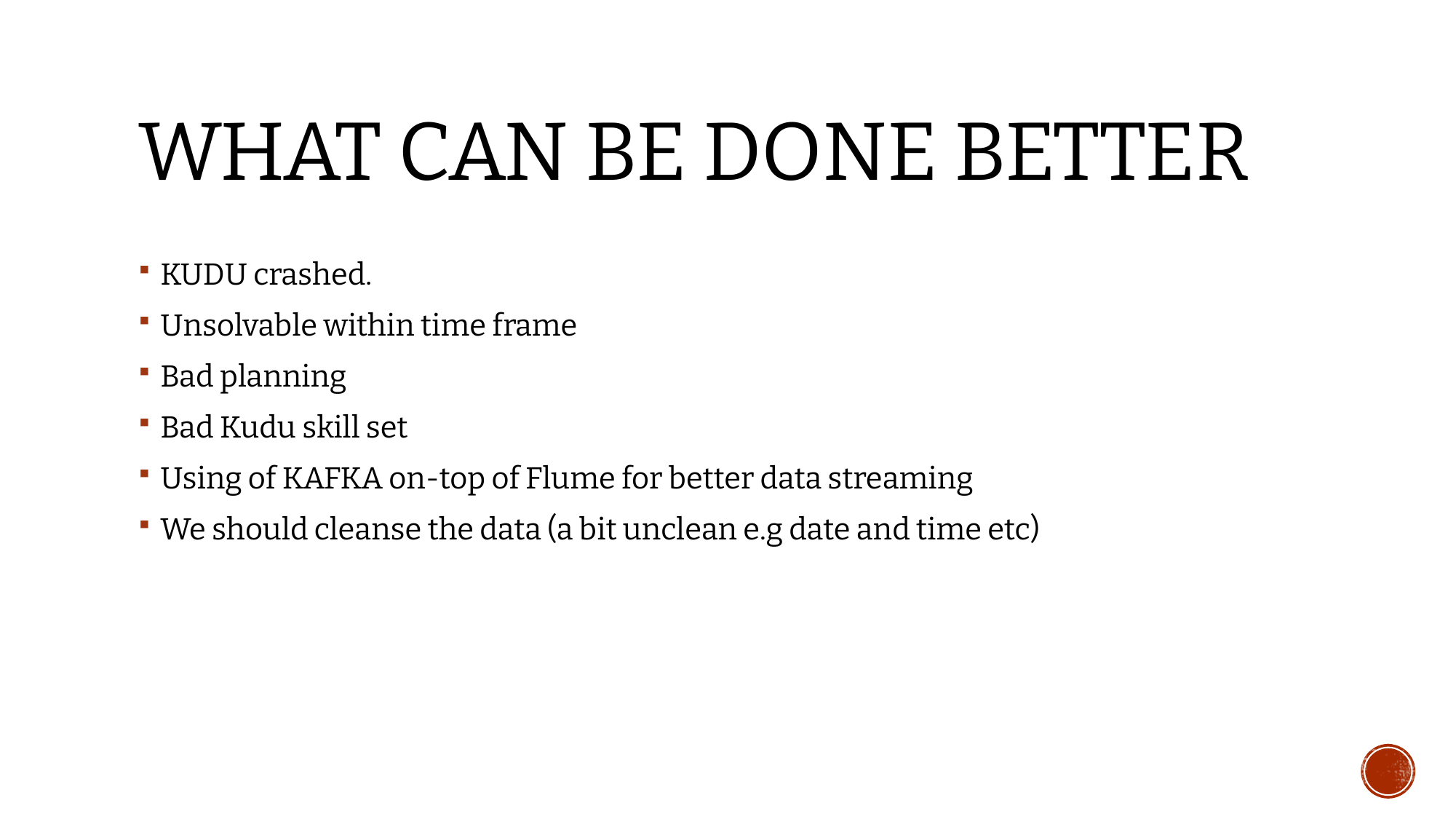

# What can be done better
KUDU crashed.
Unsolvable within time frame
Bad planning
Bad Kudu skill set
Using of KAFKA on-top of Flume for better data streaming
We should cleanse the data (a bit unclean e.g date and time etc)